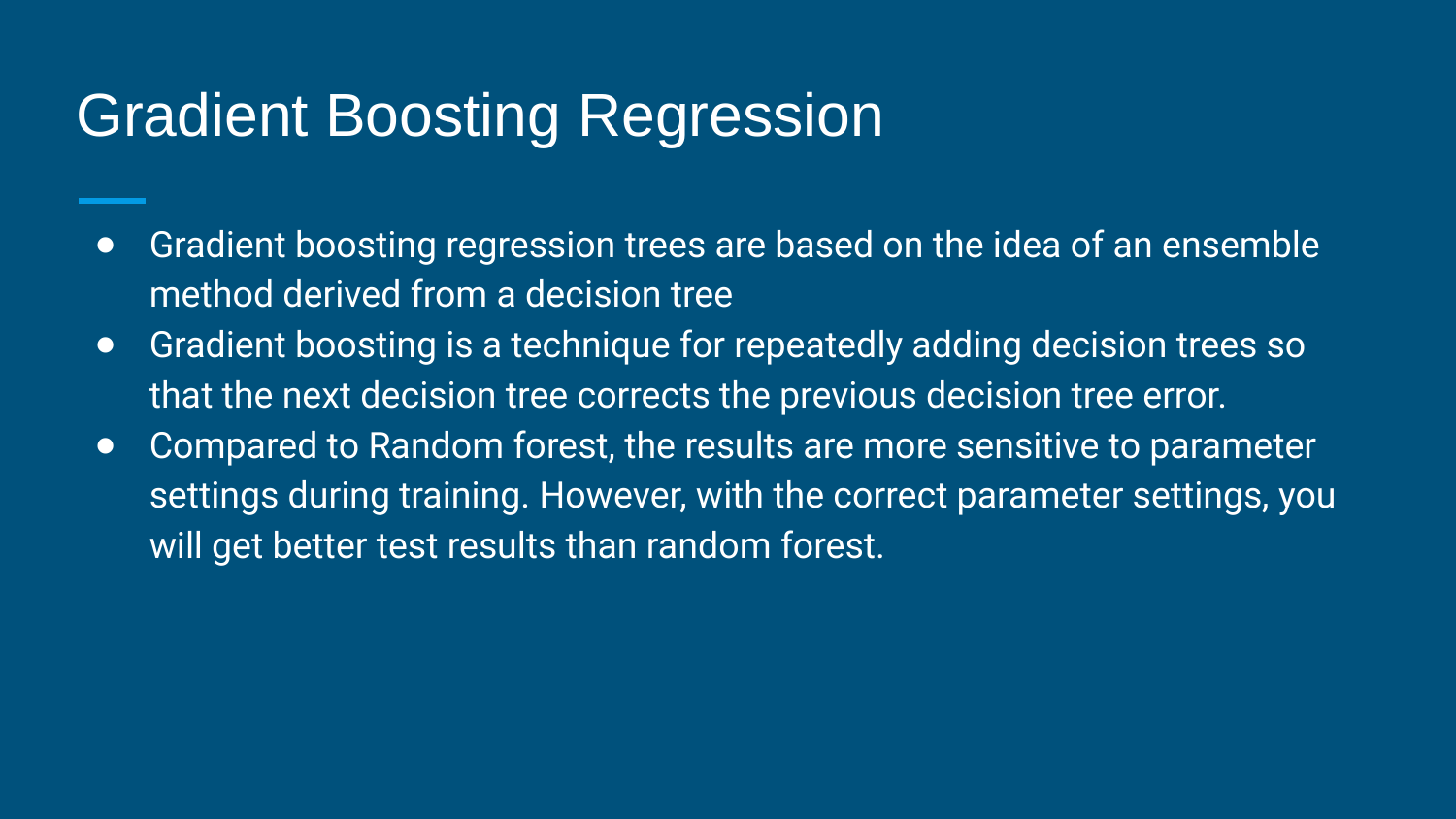

# Gradient Boosting Regression

Gradient boosting regression trees are based on the idea of an ensemble method derived from a decision tree
Gradient boosting is a technique for repeatedly adding decision trees so that the next decision tree corrects the previous decision tree error.
Compared to Random forest, the results are more sensitive to parameter settings during training. However, with the correct parameter settings, you will get better test results than random forest.